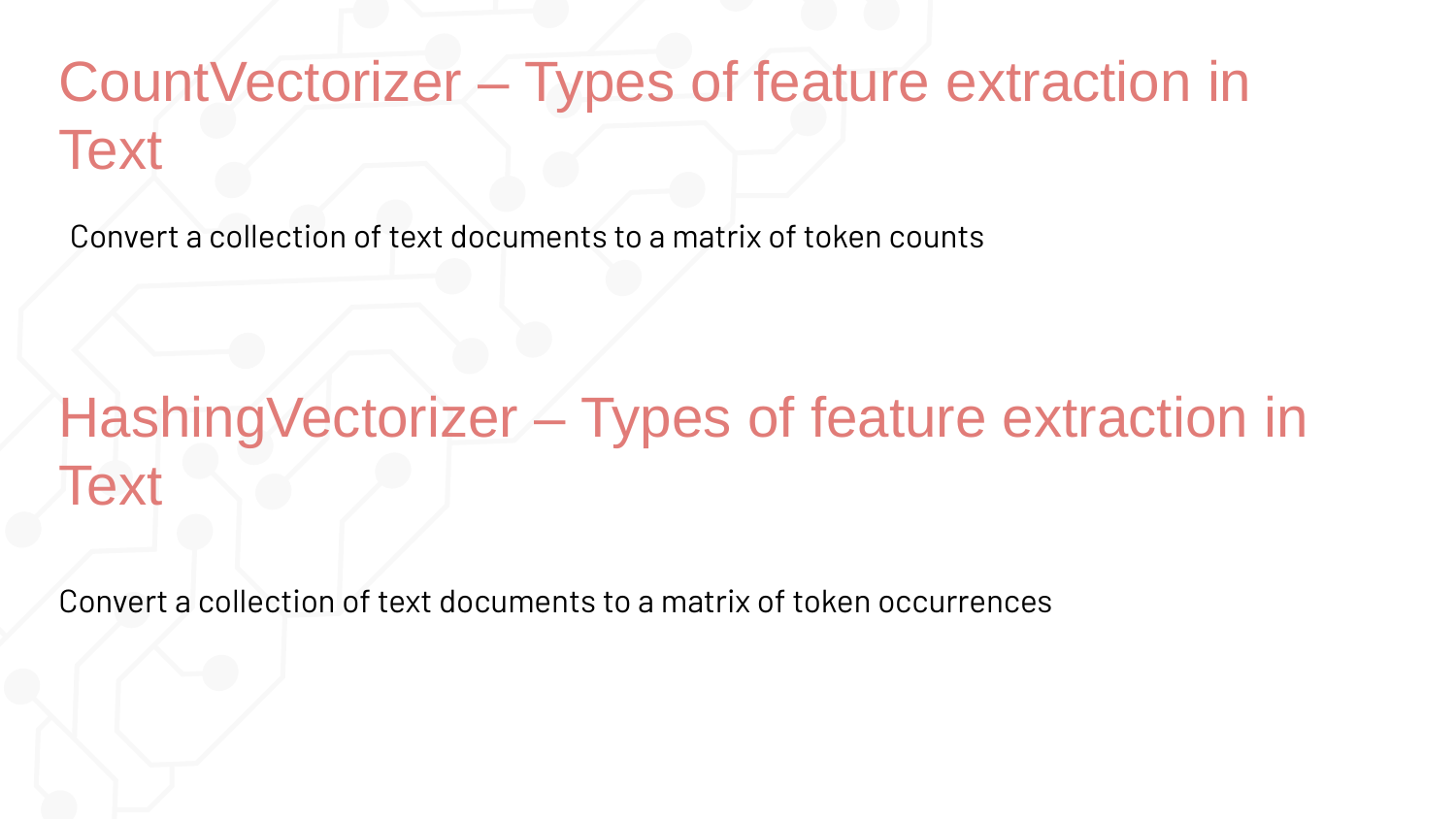

# CountVectorizer – Types of feature extraction in Text

Convert a collection of text documents to a matrix of token counts
HashingVectorizer – Types of feature extraction in Text

Convert a collection of text documents to a matrix of token occurrences